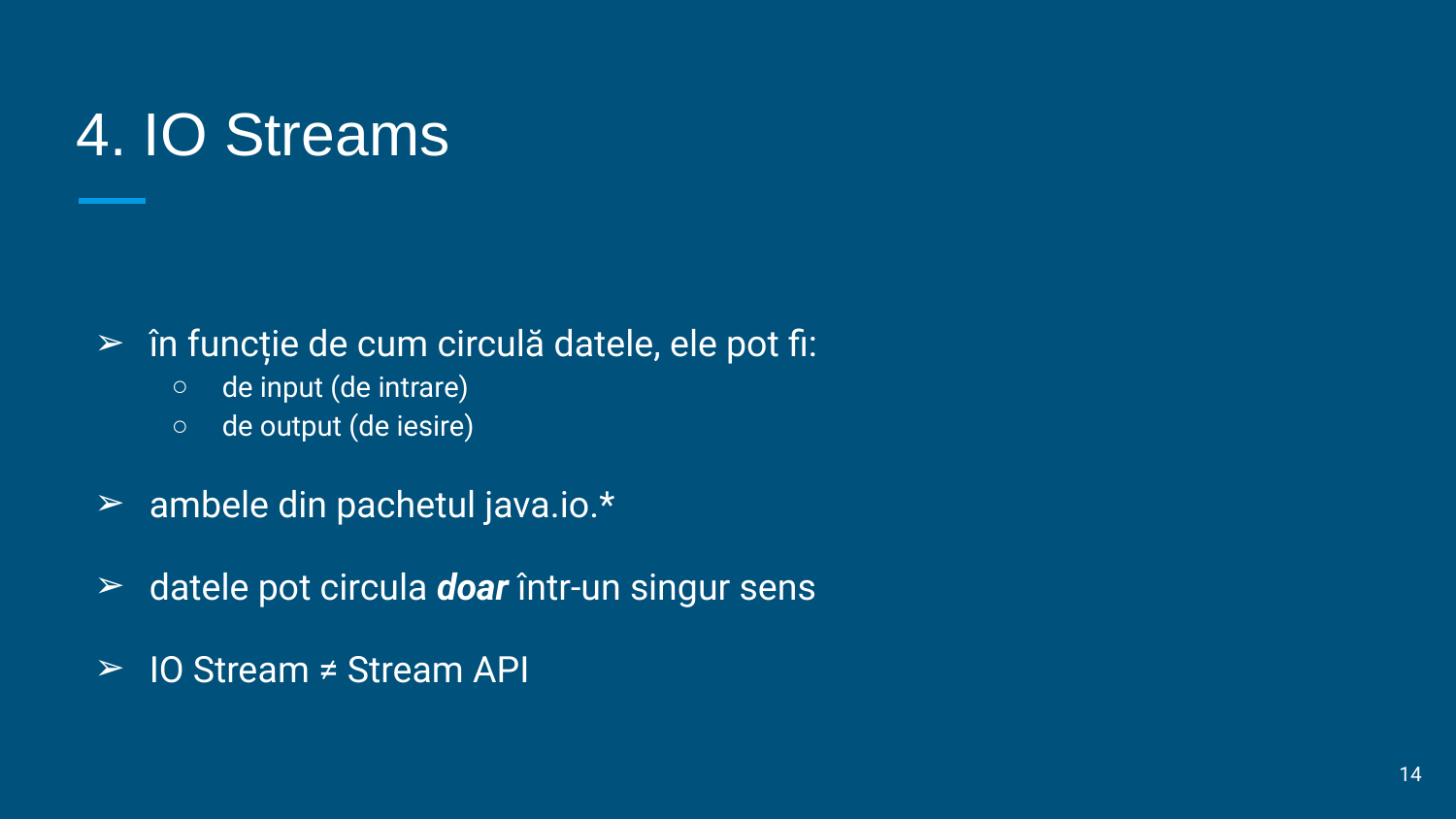

# 4. IO Streams
în funcție de cum circulă datele, ele pot fi:
de input (de intrare)
de output (de iesire)
ambele din pachetul java.io.*
datele pot circula doar într-un singur sens
IO Stream ≠ Stream API
14